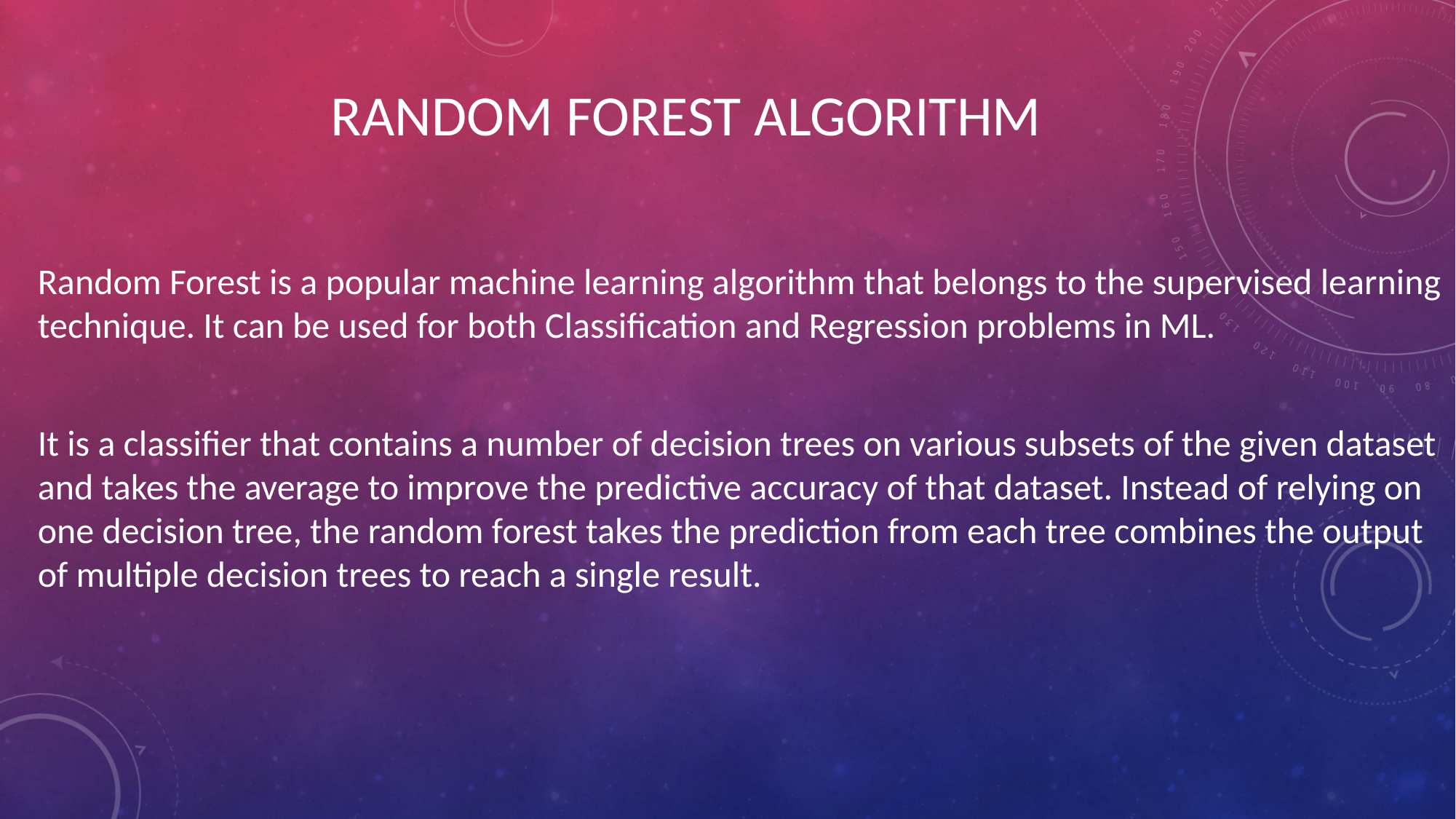

# Random forest algorithm
Random Forest is a popular machine learning algorithm that belongs to the supervised learning technique. It can be used for both Classification and Regression problems in ML.

It is a classifier that contains a number of decision trees on various subsets of the given dataset and takes the average to improve the predictive accuracy of that dataset. Instead of relying on one decision tree, the random forest takes the prediction from each tree combines the output of multiple decision trees to reach a single result.